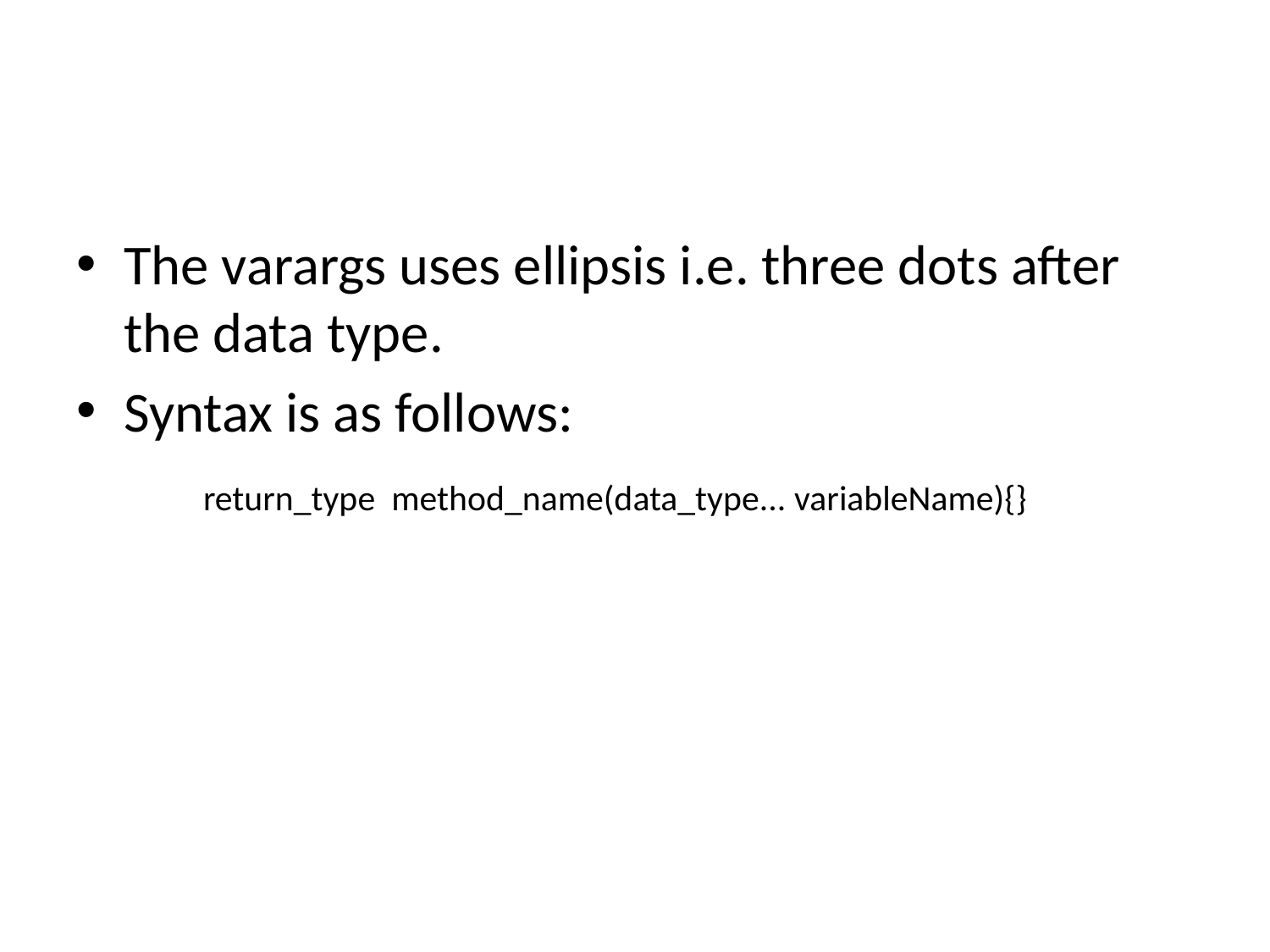

#
The varargs uses ellipsis i.e. three dots after the data type.
Syntax is as follows:
	return_type  method_name(data_type... variableName){}